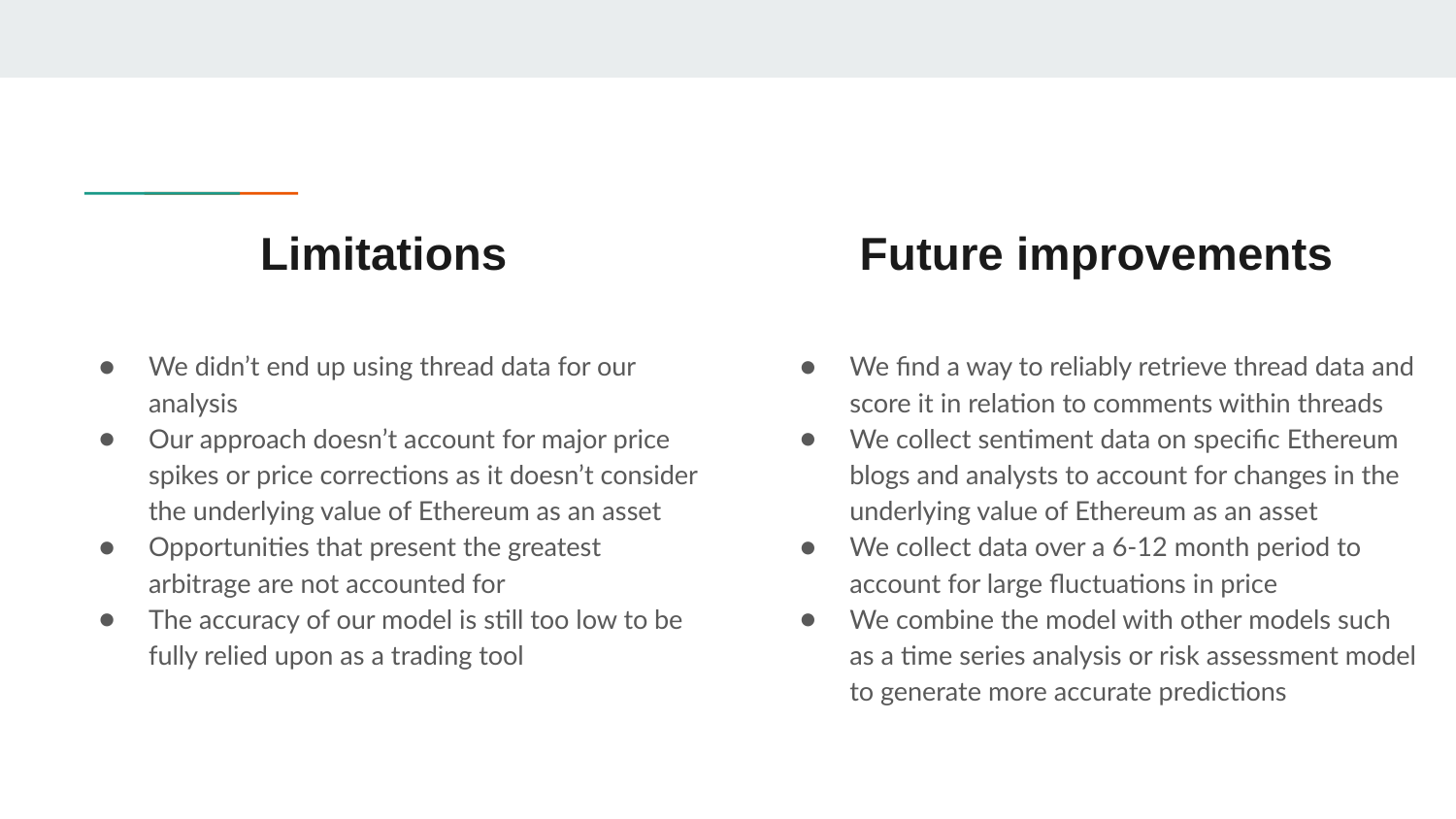

# Limitations
Future improvements
We didn’t end up using thread data for our analysis
Our approach doesn’t account for major price spikes or price corrections as it doesn’t consider the underlying value of Ethereum as an asset
Opportunities that present the greatest arbitrage are not accounted for
The accuracy of our model is still too low to be fully relied upon as a trading tool
We find a way to reliably retrieve thread data and score it in relation to comments within threads
We collect sentiment data on specific Ethereum blogs and analysts to account for changes in the underlying value of Ethereum as an asset
We collect data over a 6-12 month period to account for large fluctuations in price
We combine the model with other models such as a time series analysis or risk assessment model to generate more accurate predictions